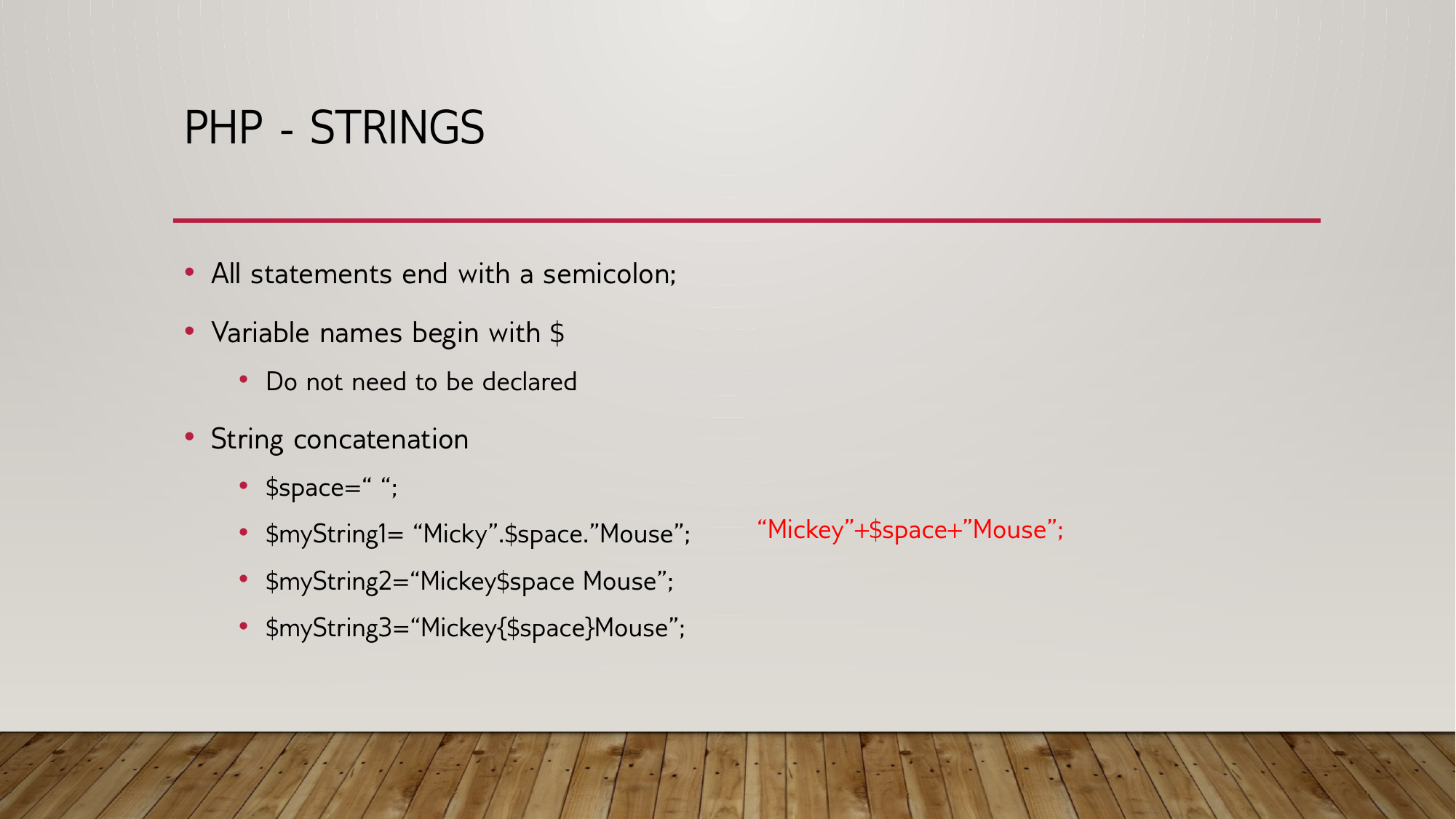

# PHP - strings
All statements end with a semicolon;
Variable names begin with $
Do not need to be declared
String concatenation
$space=“ “;
$myString1= “Micky”.$space.”Mouse”;
$myString2=“Mickey$space Mouse”;
$myString3=“Mickey{$space}Mouse”;
“Mickey”+$space+”Mouse”;